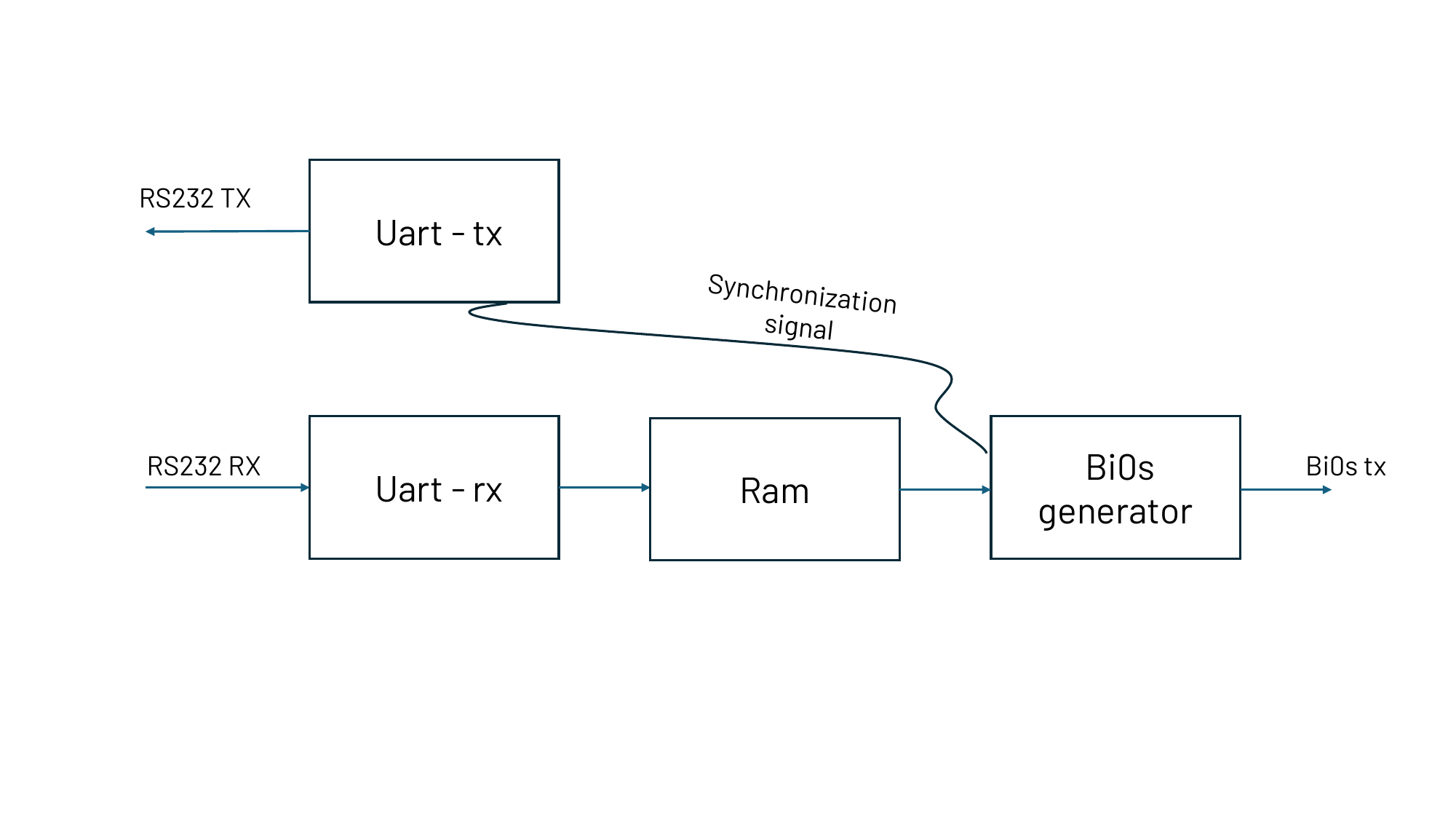

Uart - tx
RS232 TX
Synchronization signal

Uart - rx
Bi0s
generator
Ram
RS232 RX
Bi0s tx